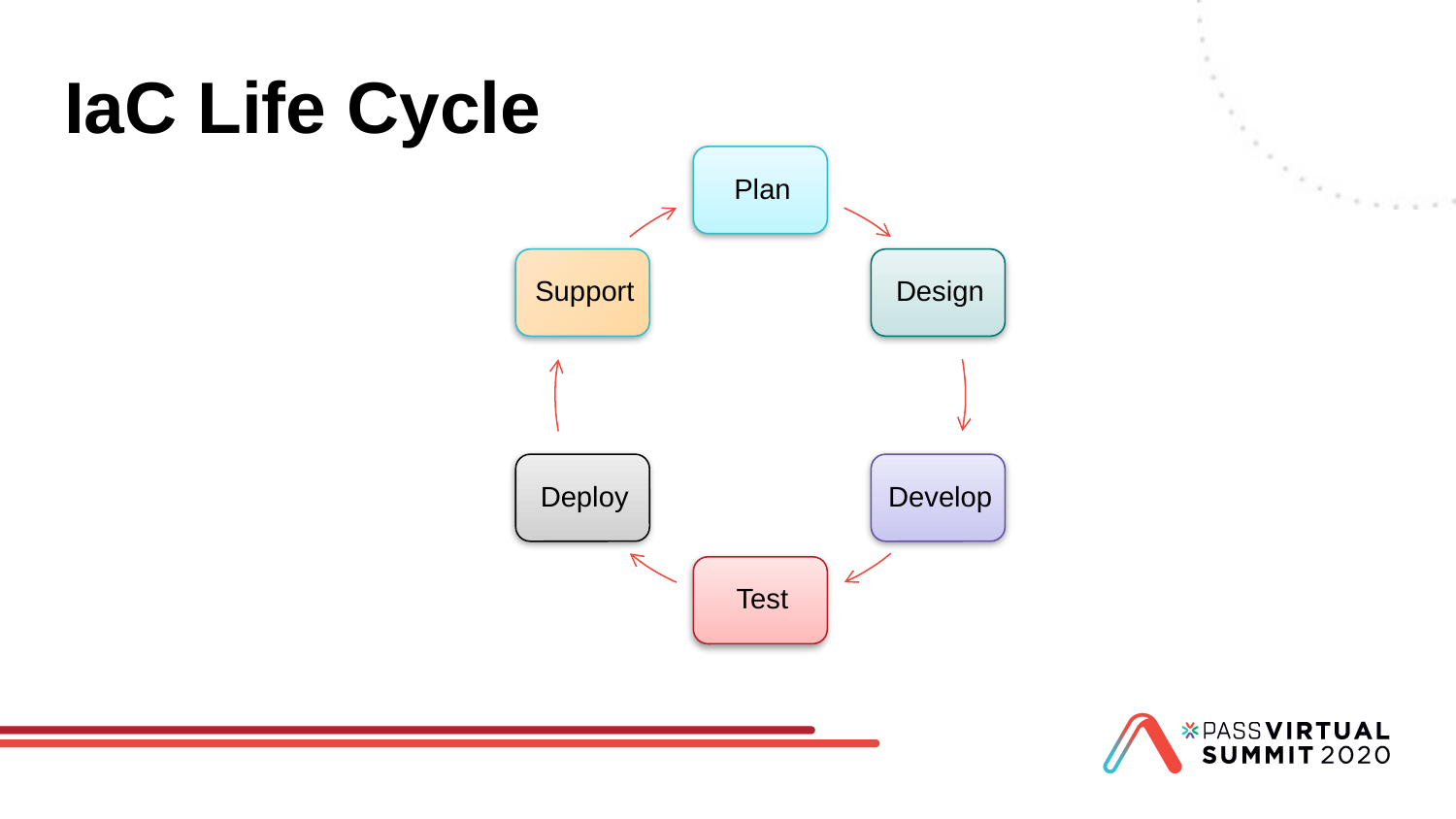

# IaC Life Cycle
Plan
Design
Develop
Test
Deploy
Support